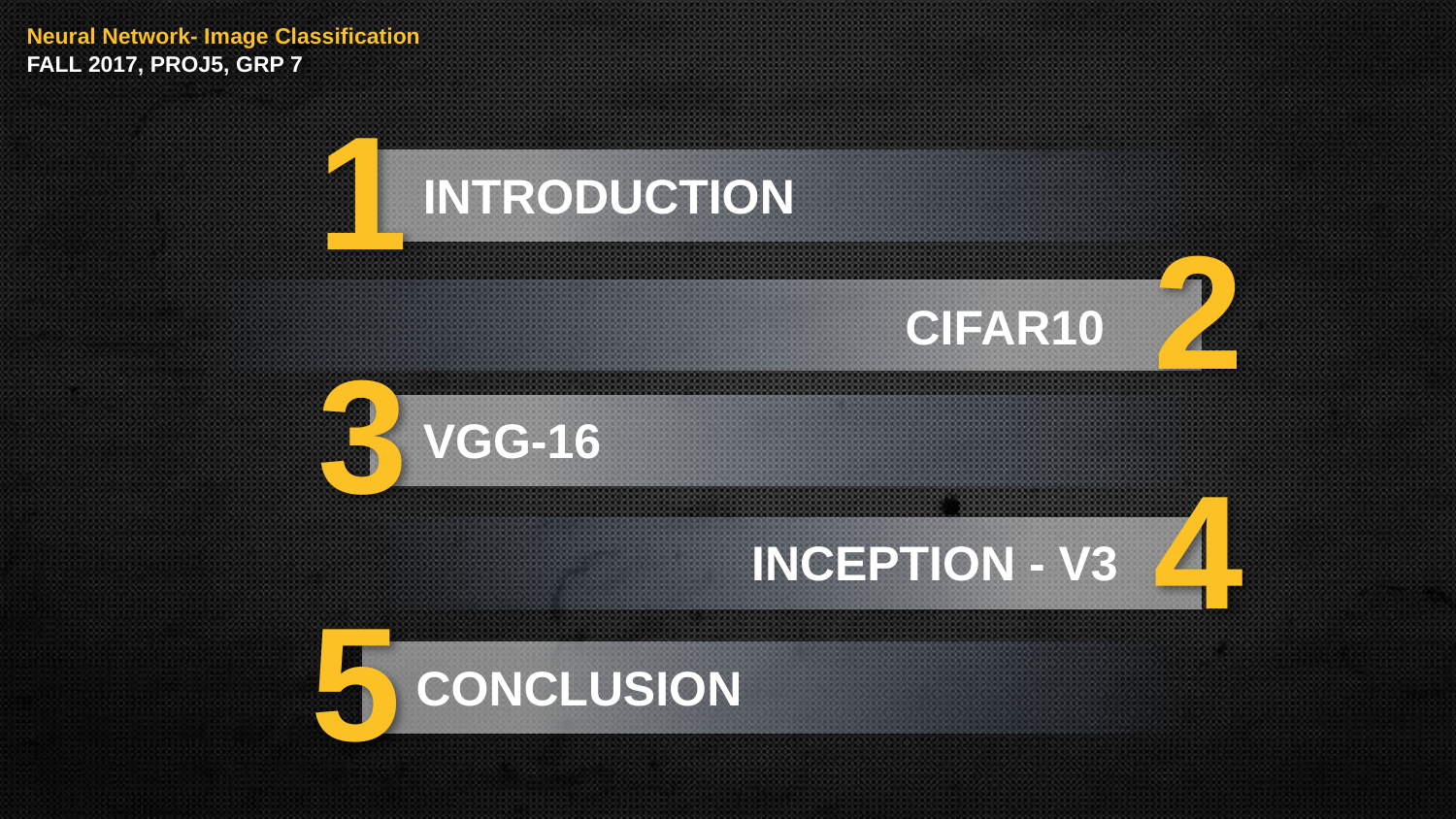

Neural Network- Image Classification
FALL 2017, PROJ5, GRP 7
1

INTRODUCTION
2

CIFAR10
3

VGG-16
4

INCEPTION - V3
5

CONCLUSION